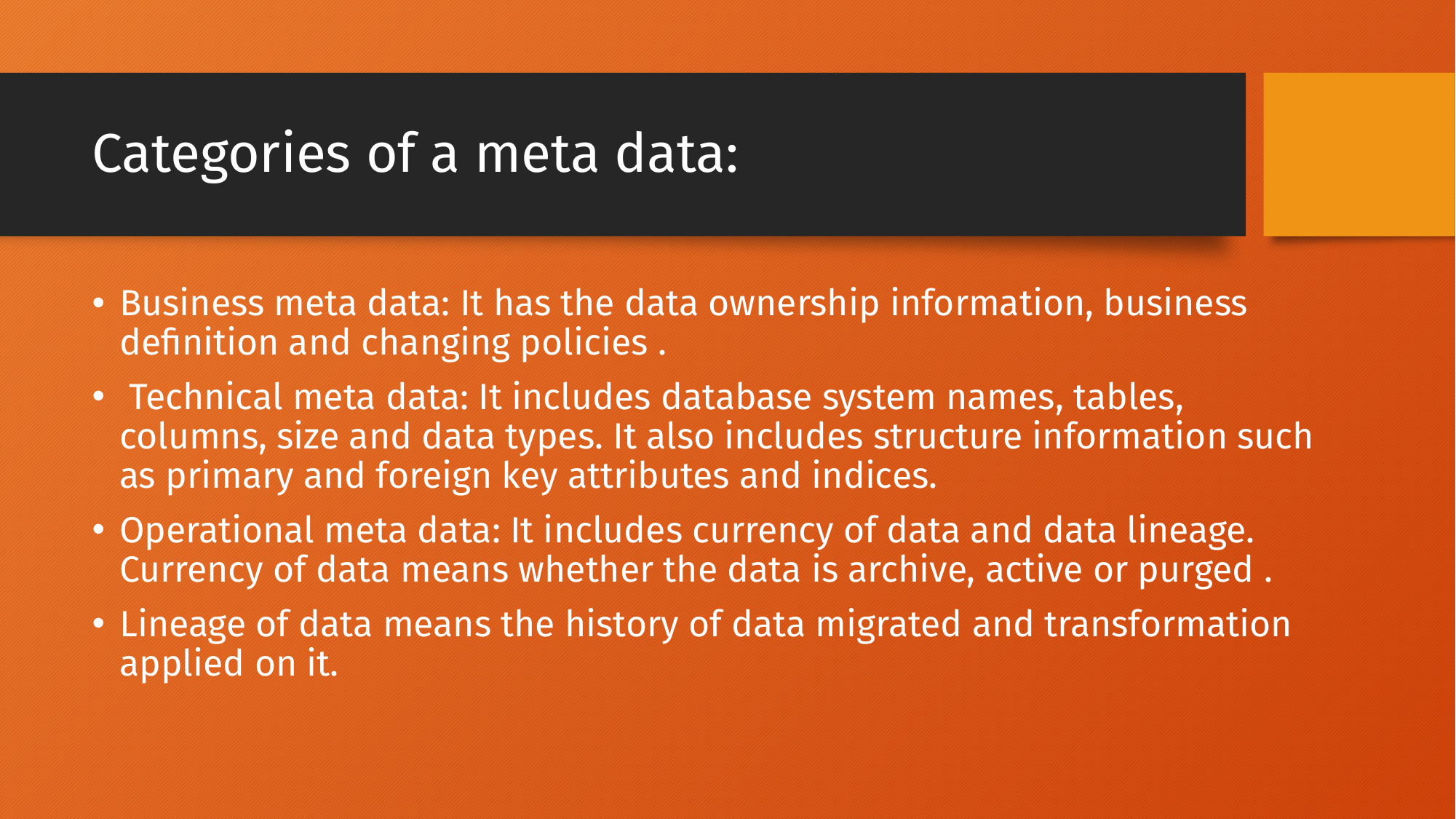

# Categories of a meta data:
Business meta data: It has the data ownership information, business definition and changing policies .
 Technical meta data: It includes database system names, tables, columns, size and data types. It also includes structure information such as primary and foreign key attributes and indices.
Operational meta data: It includes currency of data and data lineage. Currency of data means whether the data is archive, active or purged .
Lineage of data means the history of data migrated and transformation applied on it.